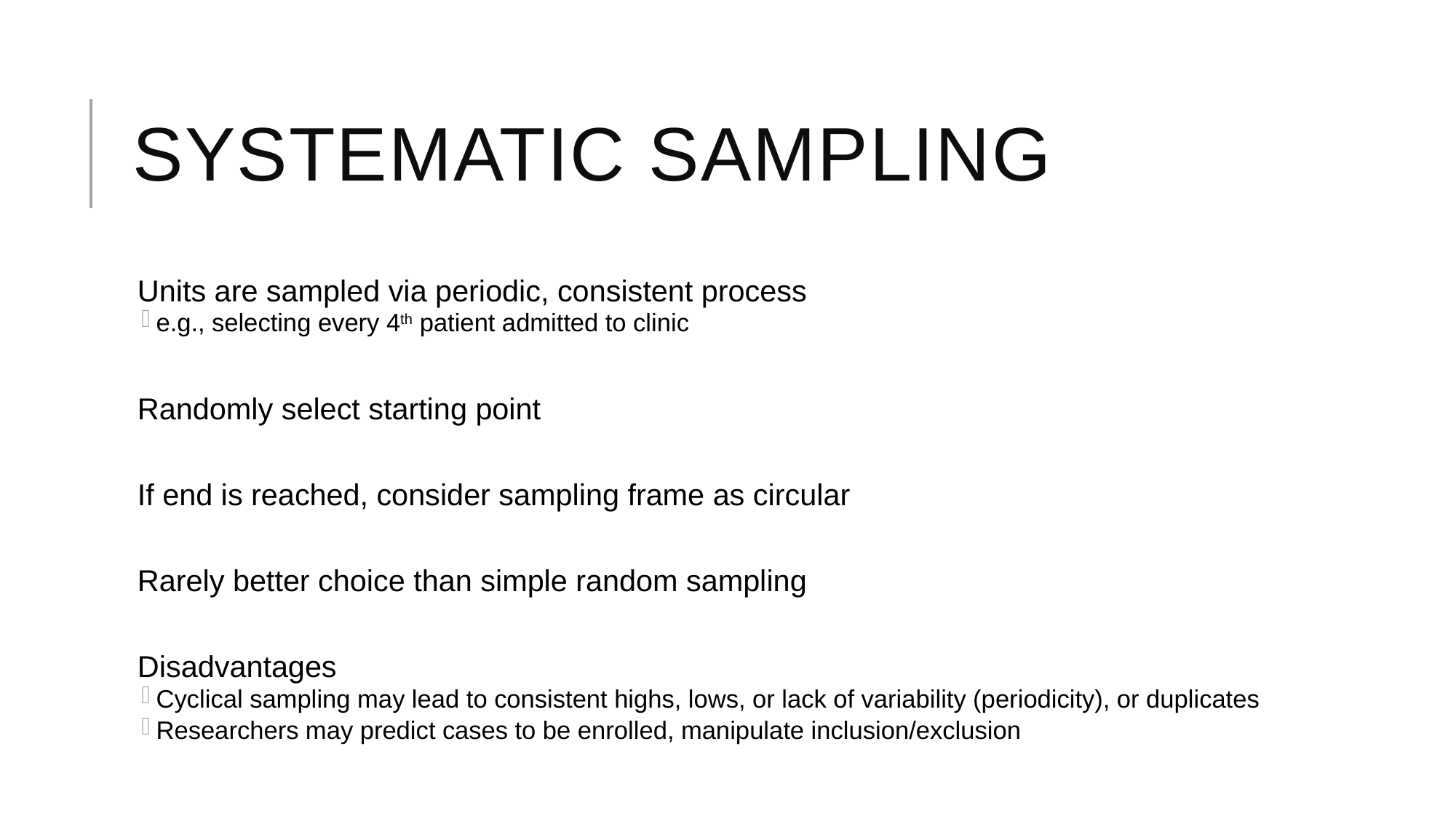

# Systematic sampling
Units are sampled via periodic, consistent process
e.g., selecting every 4th patient admitted to clinic

Randomly select starting point

If end is reached, consider sampling frame as circular

Rarely better choice than simple random sampling

Disadvantages
Cyclical sampling may lead to consistent highs, lows, or lack of variability (periodicity), or duplicates
Researchers may predict cases to be enrolled, manipulate inclusion/exclusion